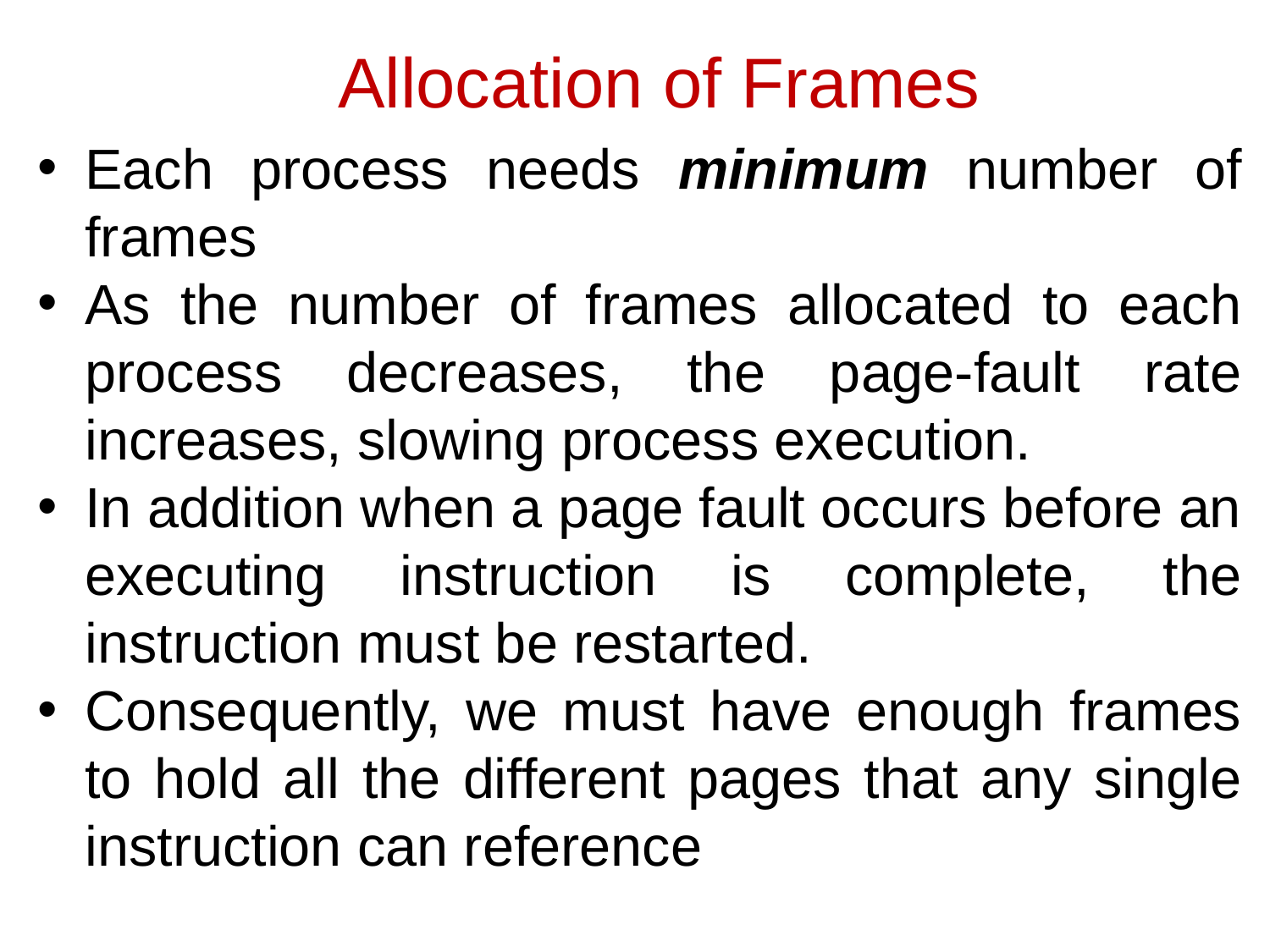

Allocation of Frames
Each process needs minimum number of frames
As the number of frames allocated to each process decreases, the page-fault rate increases, slowing process execution.
In addition when a page fault occurs before an executing instruction is complete, the instruction must be restarted.
Consequently, we must have enough frames to hold all the different pages that any single instruction can reference